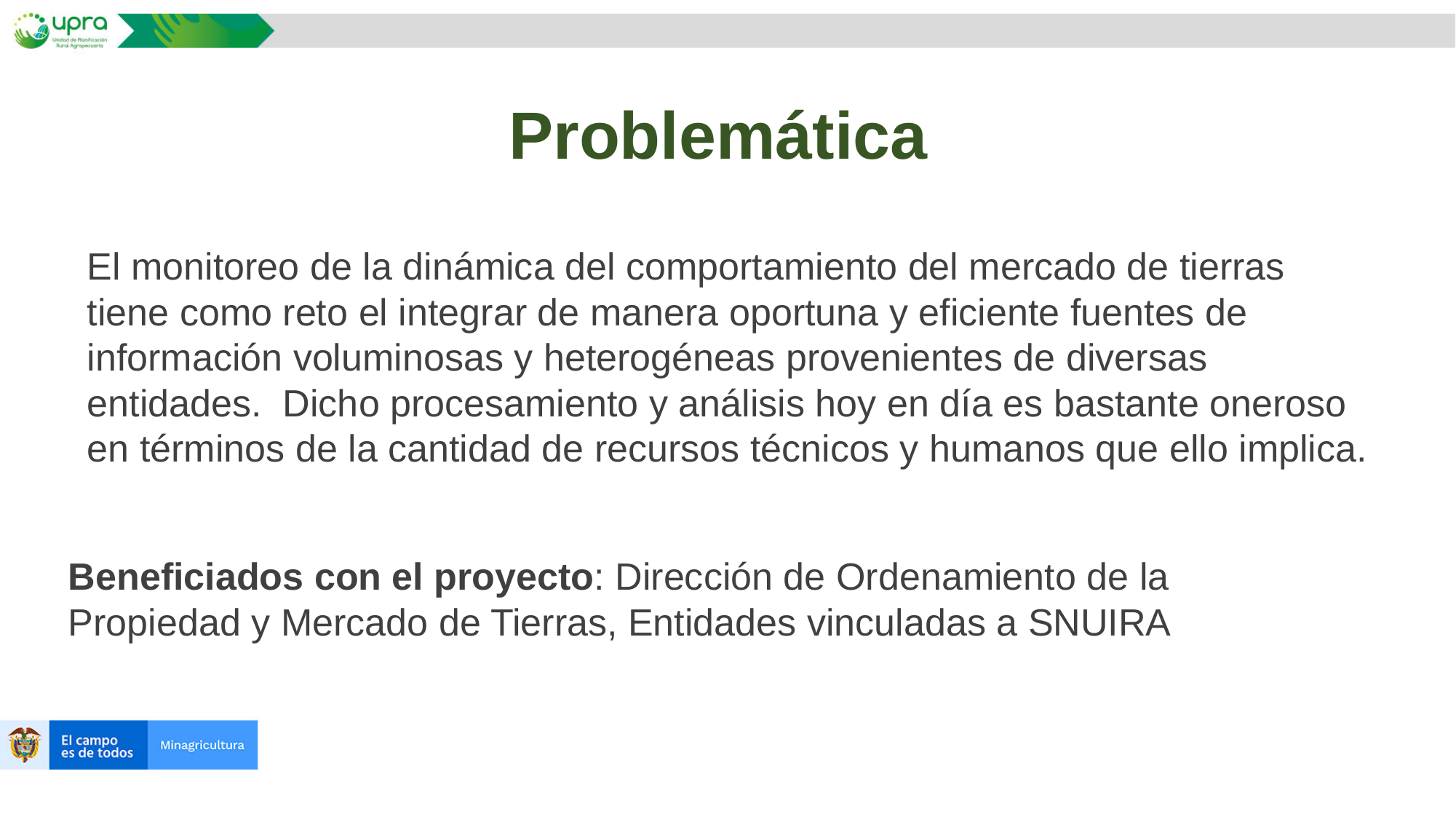

# Problemática
El monitoreo de la dinámica del comportamiento del mercado de tierras tiene como reto el integrar de manera oportuna y eficiente fuentes de información voluminosas y heterogéneas provenientes de diversas entidades.  Dicho procesamiento y análisis hoy en día es bastante oneroso en términos de la cantidad de recursos técnicos y humanos que ello implica.
Beneficiados con el proyecto: Dirección de Ordenamiento de la Propiedad y Mercado de Tierras, Entidades vinculadas a SNUIRA